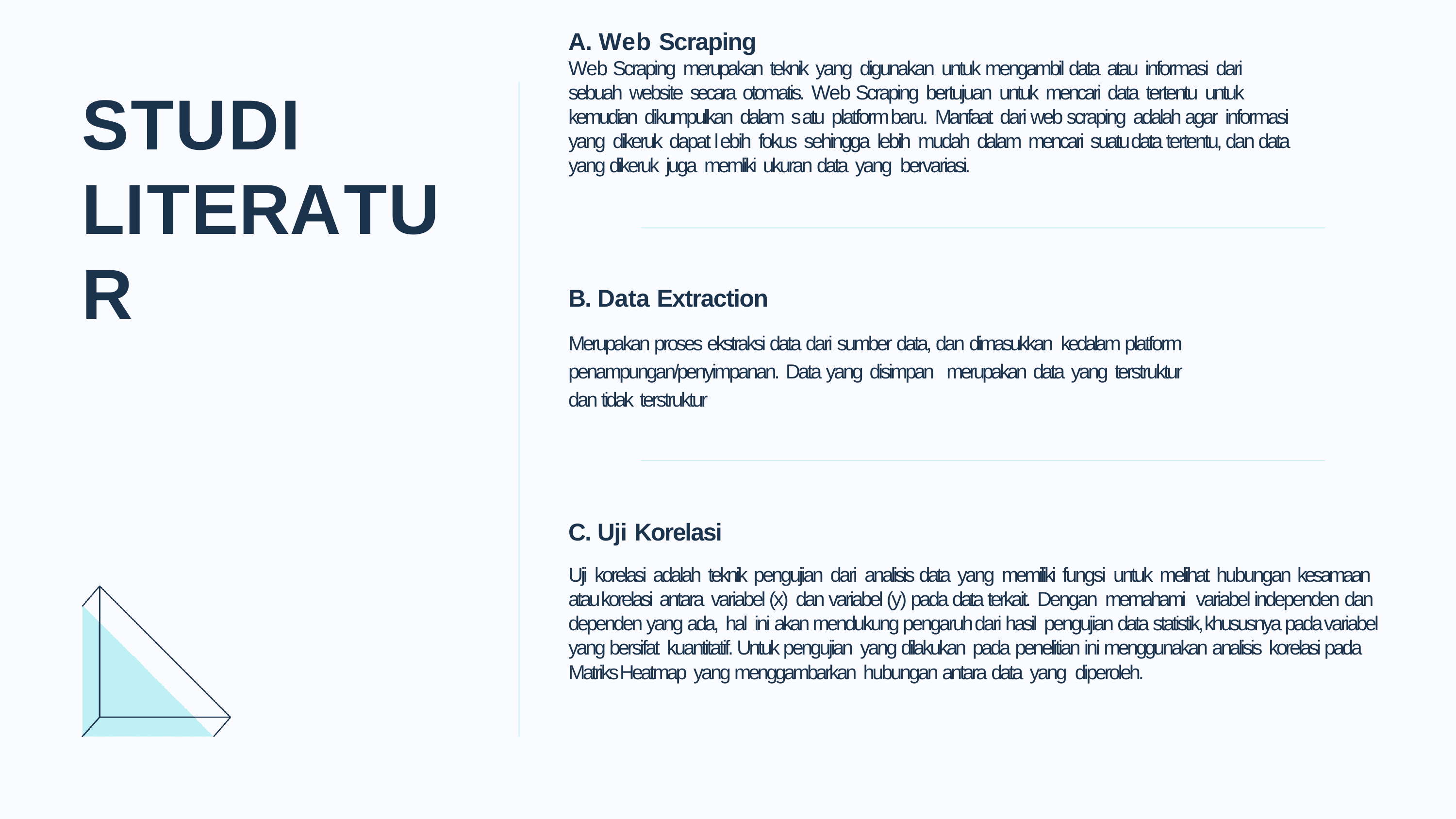

# A. Web Scraping Web Scraping  merupakan  teknik  yang  digunakan  untuk  mengambil  data  atau  informasi  dari sebuah  website  secara  otomatis.  Web Scraping  bertujuan  untuk  mencari  data  tertentu  untuk kemudian  dikumpulkan  dalam  s atu  platform baru.  Manfaat  dari web scraping  adalah agar  informasi  yang  dikeruk  dapat l ebih  fokus  sehingga  lebih  mudah  dalam  mencari  suatu data tertentu, dan data  yang dikeruk  juga  memliki  ukuran  data  yang bervariasi.
STUDI  LITERATUR

B. Data Extraction
Merupakan proses ekstraksi data dari sumber data, dan dimasukkan  kedalam platform penampungan/penyimpanan. Data yang disimpan  merupakan data yang terstruktur dan tidak terstruktur

C. Uji Korelasi
Uji  korelasi  adalah  teknik  pengujian  dari  analisis  data  yang  memiliki  fungsi  untuk  melihat  hubungan kesamaan atau korelasi  antara  variabel (x)  dan variabel (y) pada data terkait.  Dengan  memahami  variabel independen  dan  dependen yang ada,  hal  ini akan mendukung pengaruh dari hasil  pengujian data statistik, khususnya pada variabel yang bersifat  kuantitatif. Untuk pengujian  yang dilakukan  pada  penelitian ini menggunakan  analisis  korelasi pada Matriks Heatmap  yang menggambarkan  hubungan antara  data  yang diperoleh.